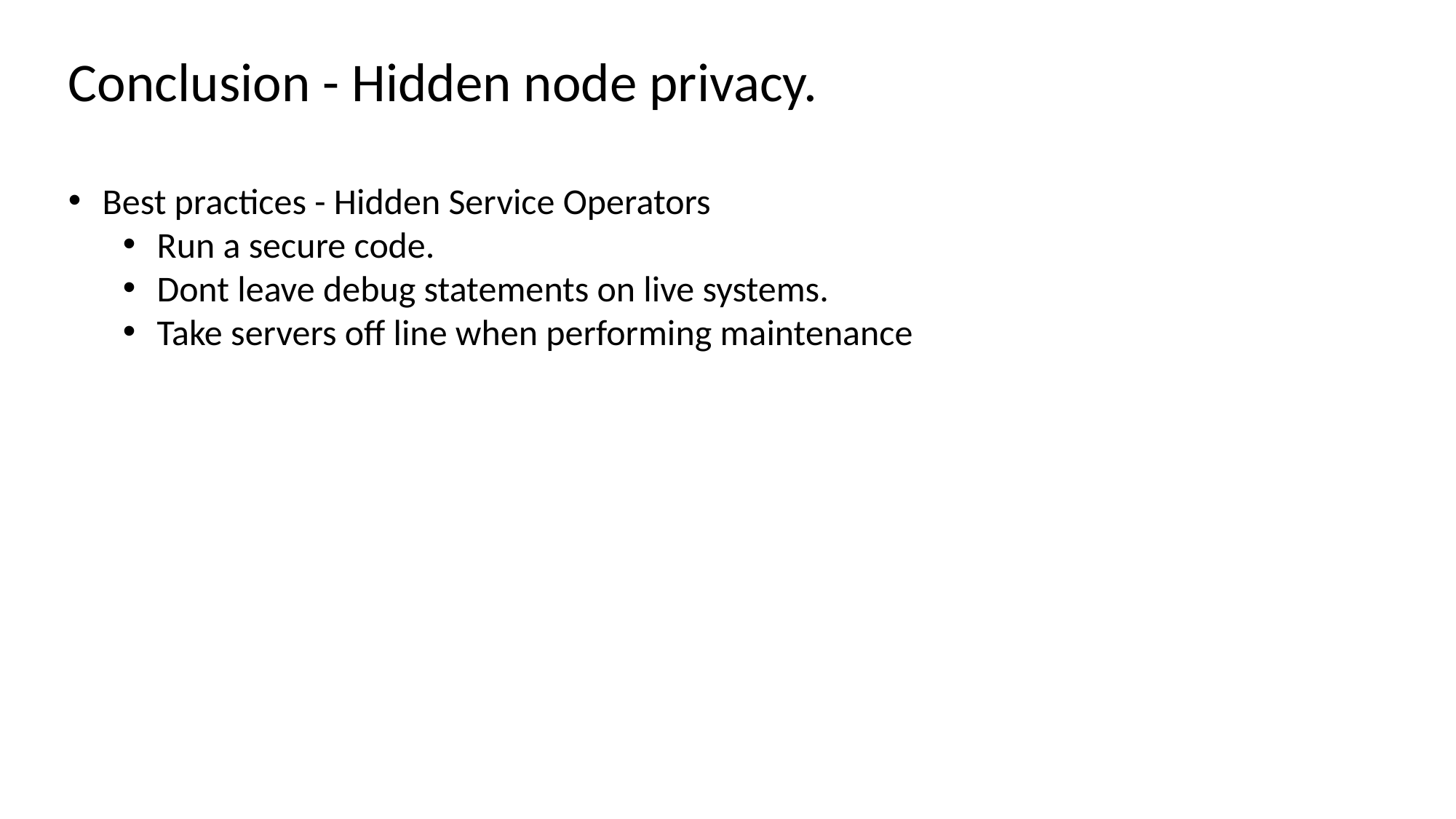

Conclusion - Hidden node privacy.

Best practices - Hidden Service Operators
Run a secure code.
Dont leave debug statements on live systems.
Take servers off line when performing maintenance